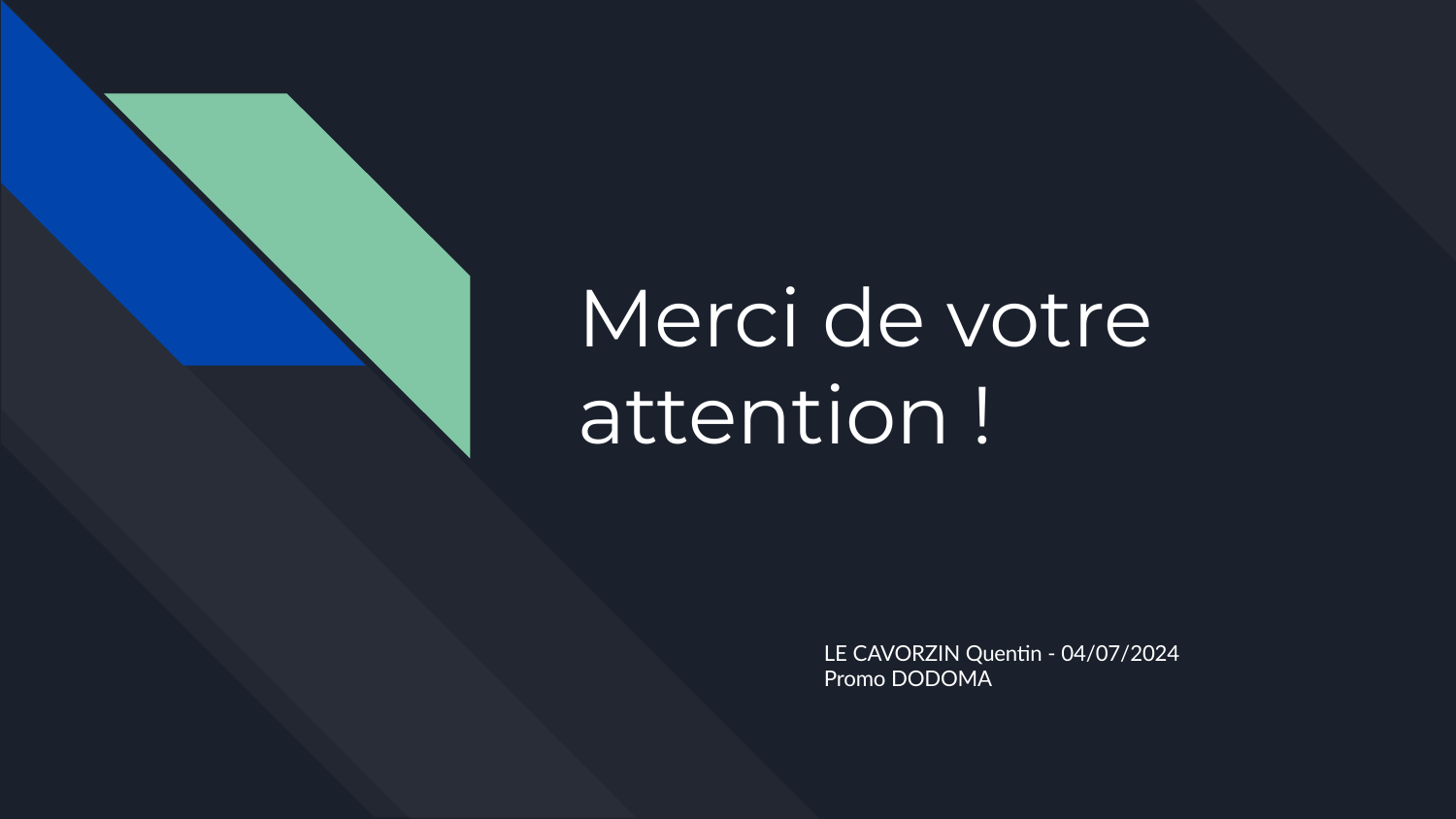

# Merci de votre attention !
LE CAVORZIN Quentin - 04/07/2024
Promo DODOMA